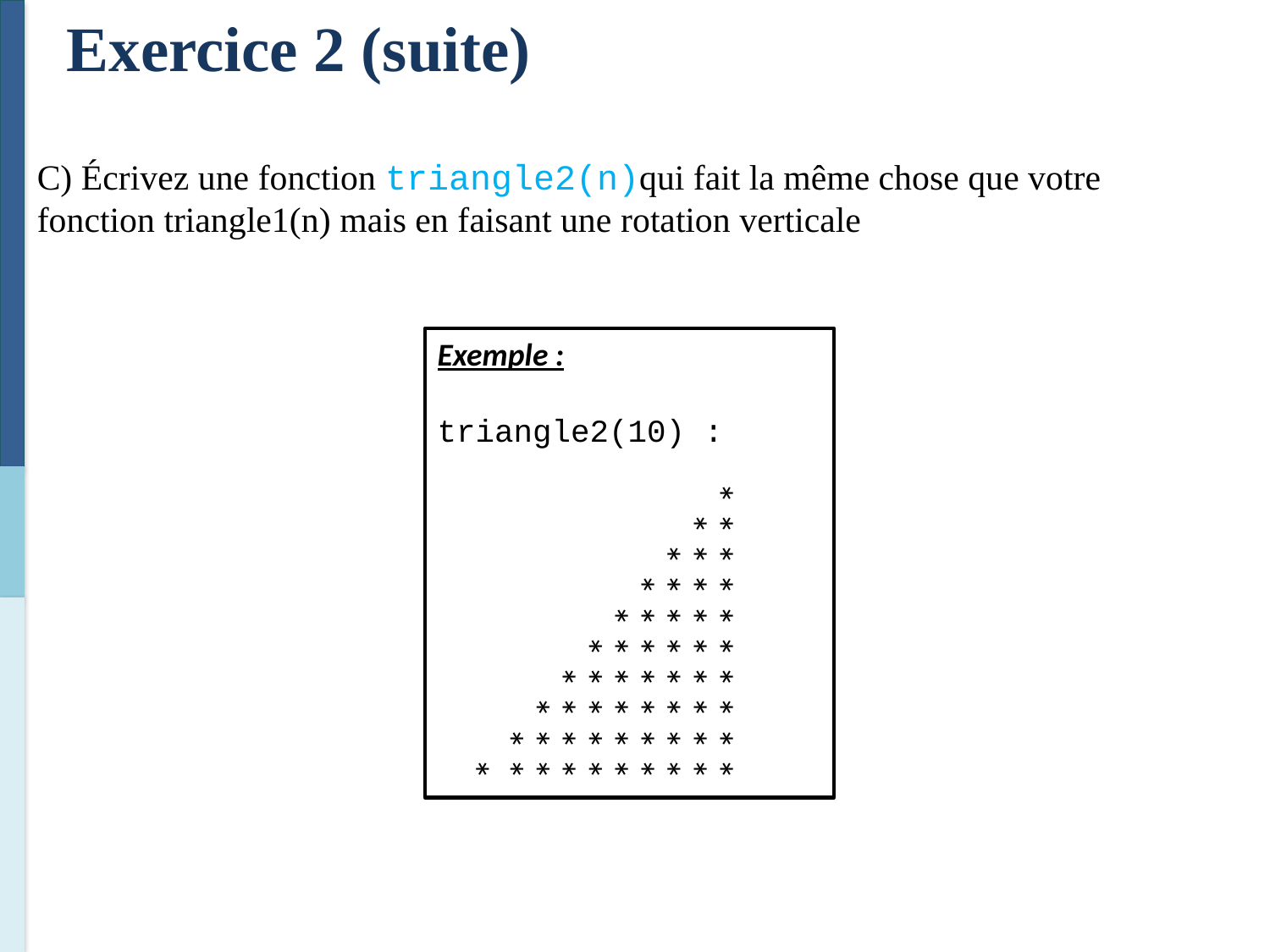

Exercice 2 (suite)
C) Écrivez une fonction triangle2(n)qui fait la même chose que votre fonction triangle1(n) mais en faisant une rotation verticale
Exemple :

triangle2(10) :

*
* *
* * *
* * * *
* * * * *
* * * * * *
* * * * * * *
* * * * * * * *
* * * * * * * * *
* * * * * * * * * *